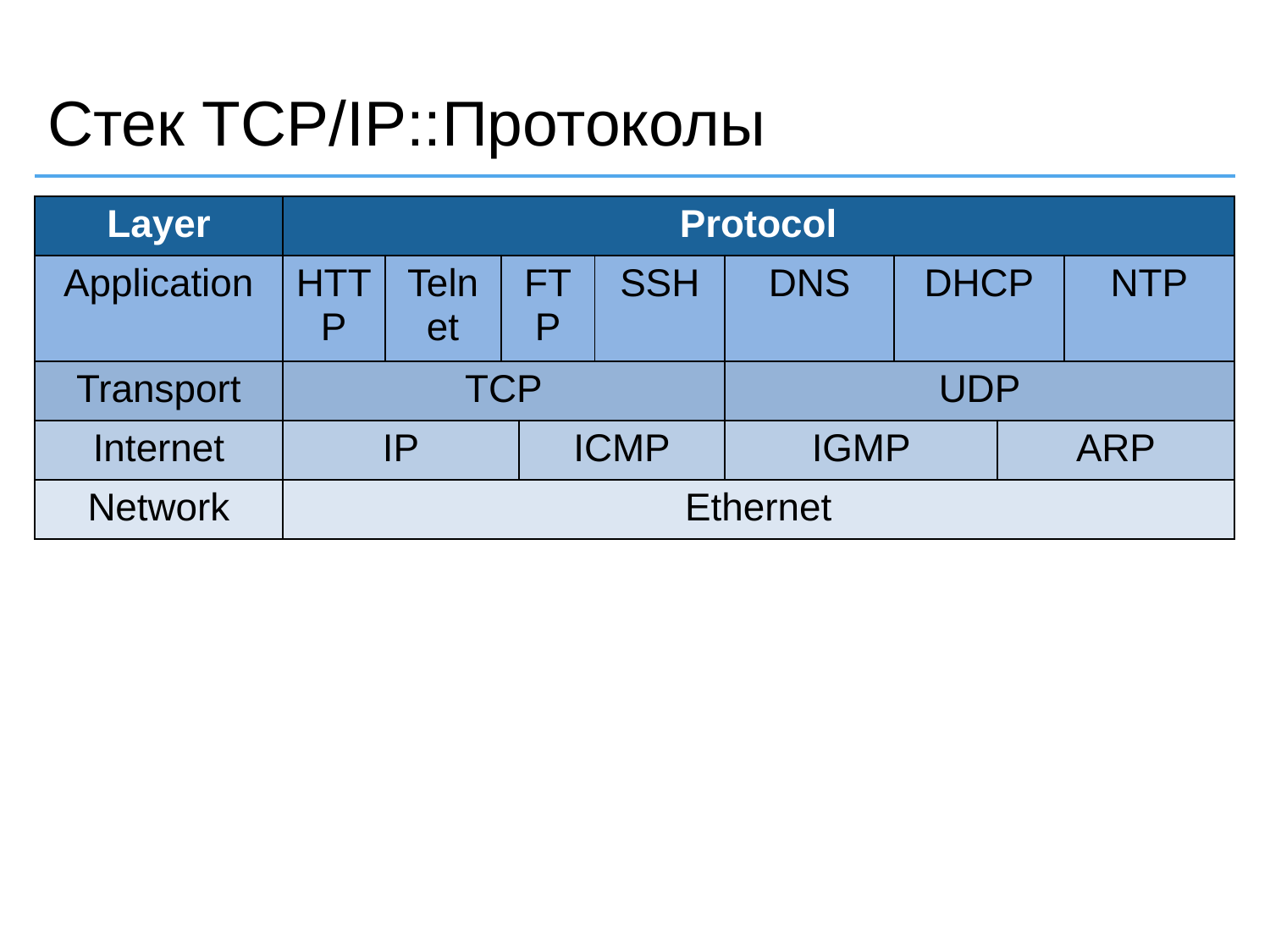

Стек TCP/IP::Протоколы
| Layer | Protocol |  |  |  |  |  |  |  |  |
| --- | --- | --- | --- | --- | --- | --- | --- | --- | --- |
| Application | HTTP | Telnet | FTP |  | SSH | DNS | DHCP |  | NTP |
| Transport | TCP |  |  |  |  | UDP |  |  |  |
| Internet | IP |  |  | ICMP |  | IGMP |  | ARP |  |
| Network | Ethernet |  |  |  |  |  |  |  |  |